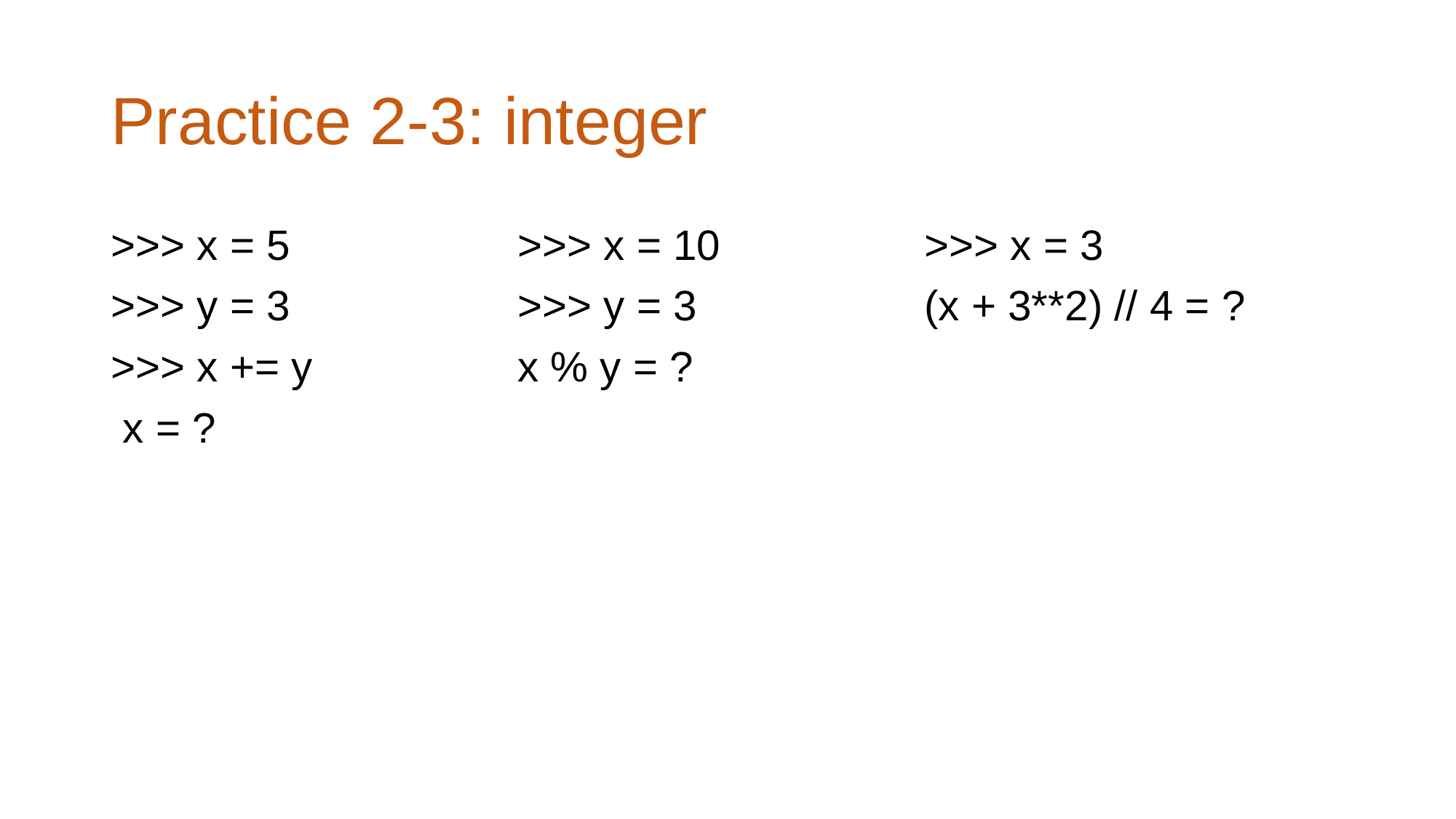

# Practice 2-3: integer
>>> x = 5
>>> y = 3
>>> x += y
 x = ?
>>> x = 10
>>> y = 3
x % y = ?
>>> x = 3
(x + 3**2) // 4 = ?